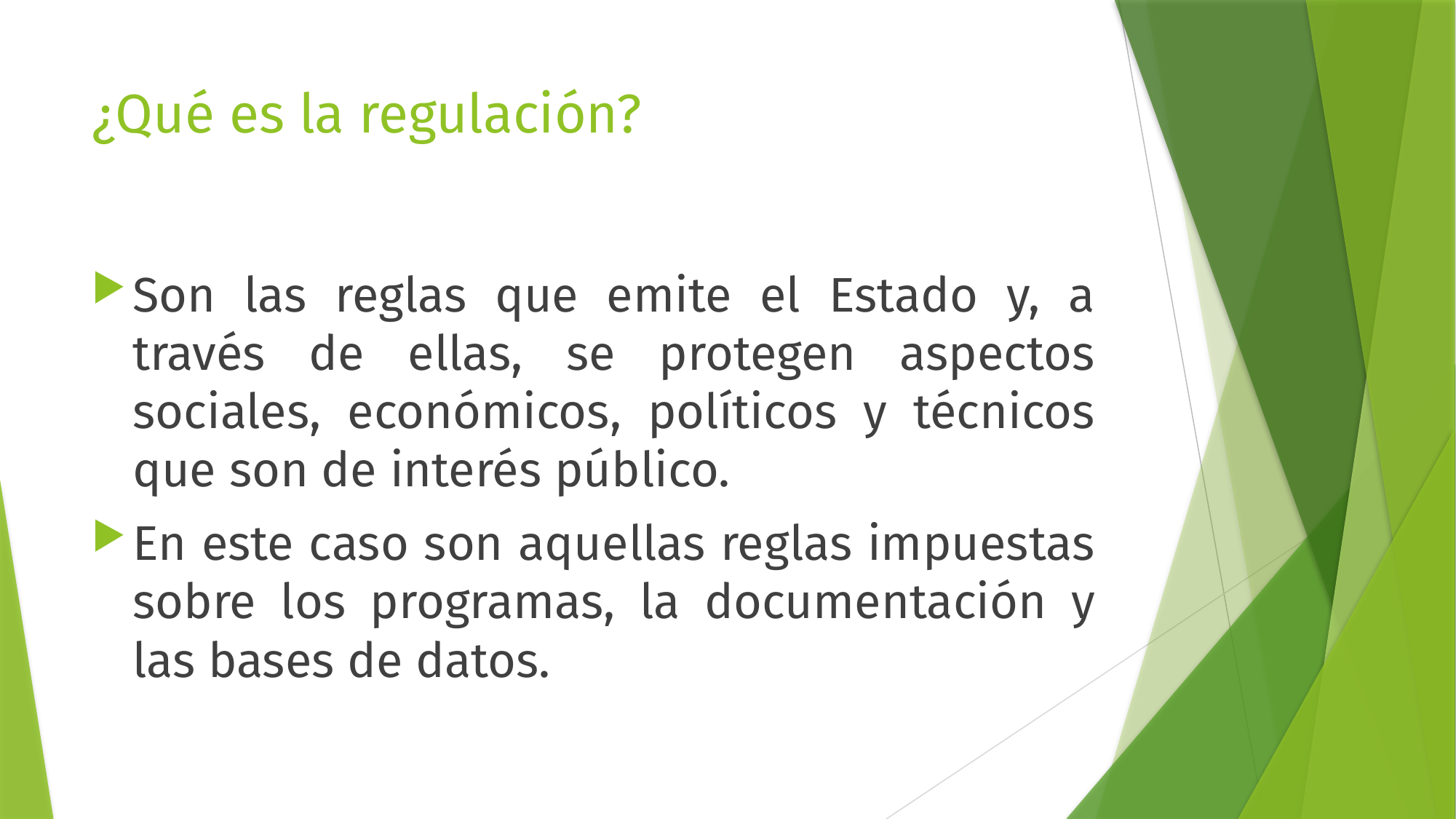

# ¿Qué es la regulación?
Son las reglas que emite el Estado y, a través de ellas, se protegen aspectos sociales, económicos, políticos y técnicos que son de interés público.
En este caso son aquellas reglas impuestas sobre los programas, la documentación y las bases de datos.